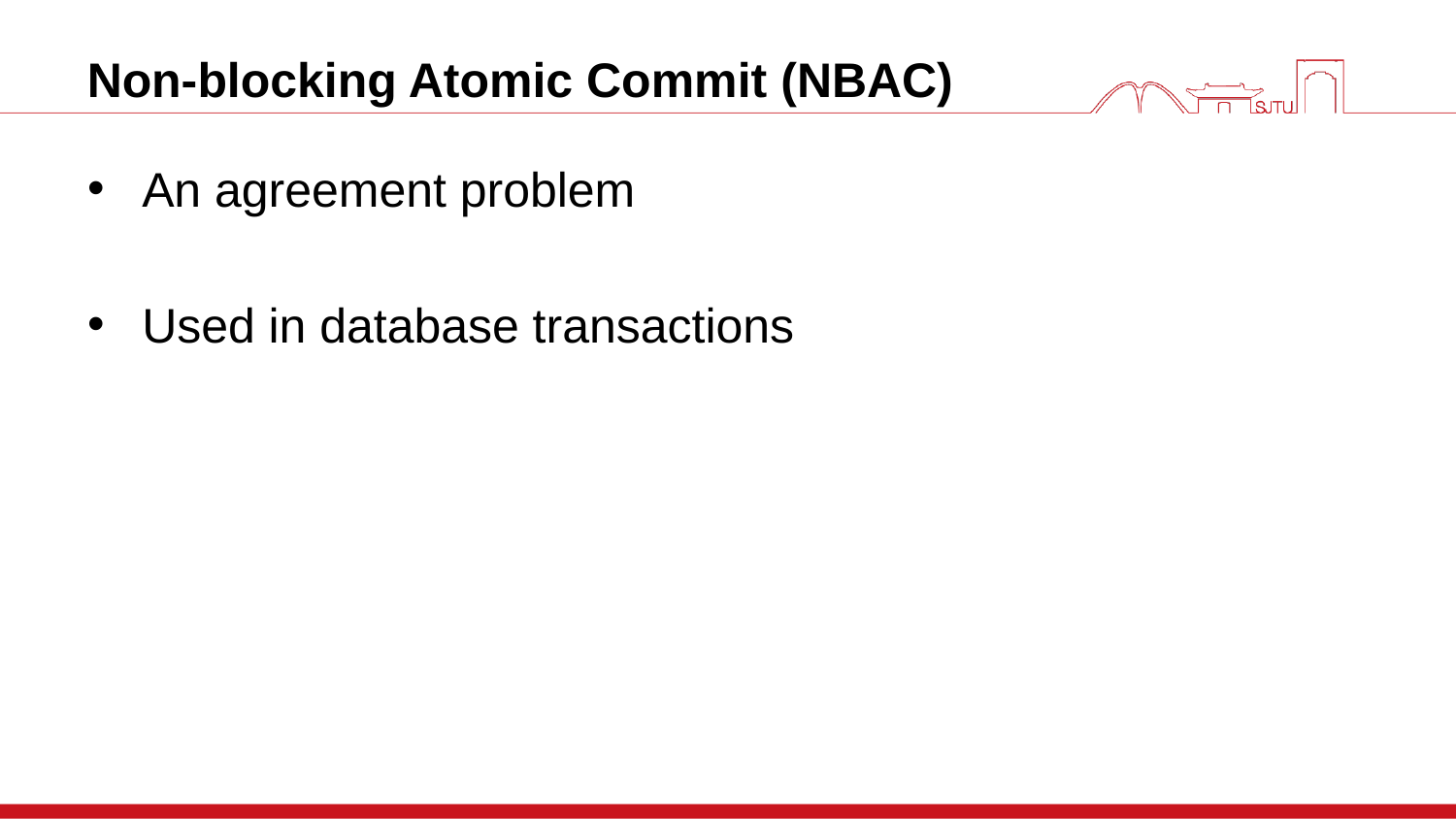

# Non-blocking Atomic Commit (NBAC)
An agreement problem

Used in database transactions